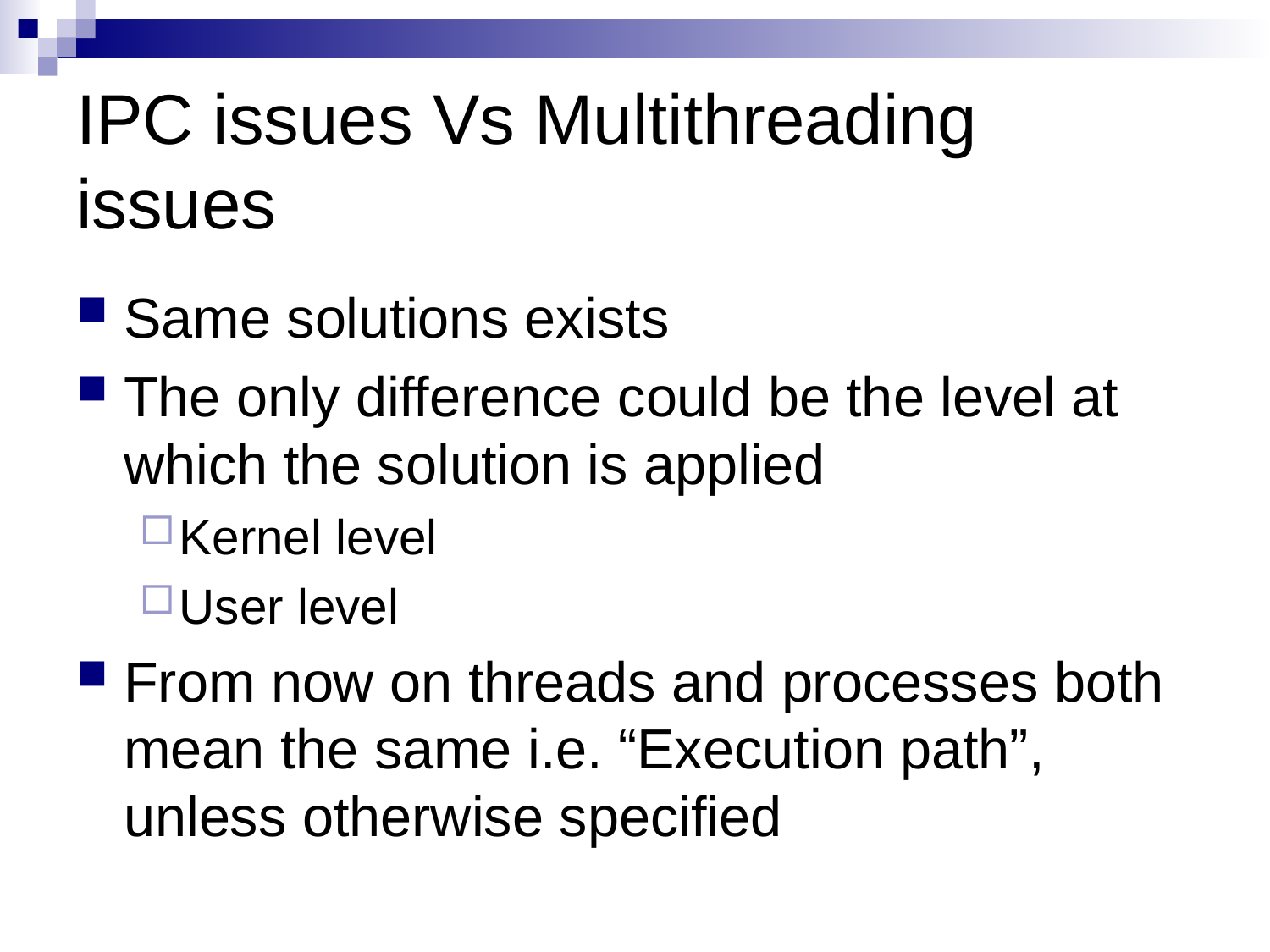

# IPC issues Vs Multithreading issues
Same solutions exists
The only difference could be the level at which the solution is applied
Kernel level
User level
From now on threads and processes both mean the same i.e. “Execution path”, unless otherwise specified